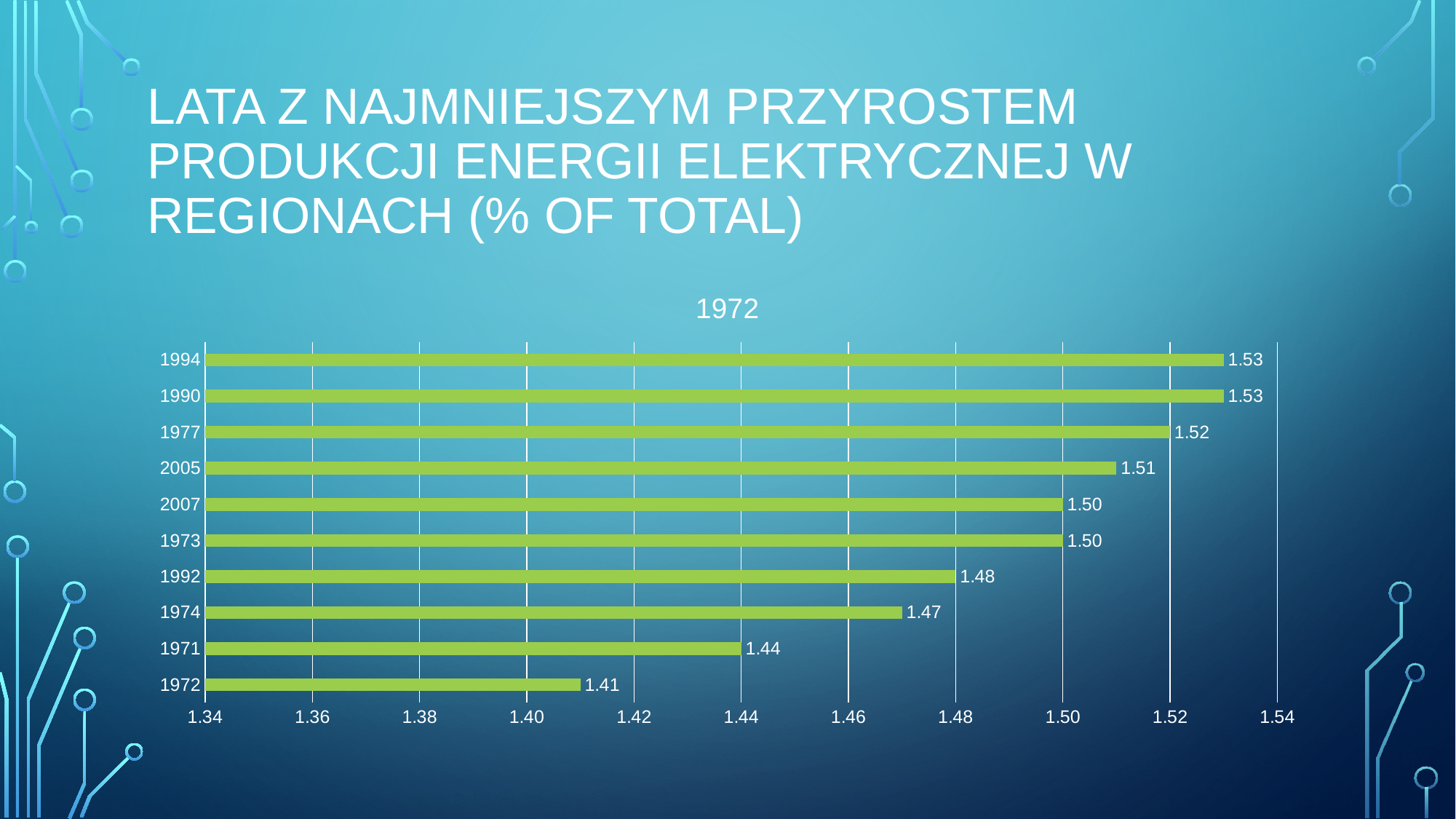

# Lata z najmniejszym przyrostem produkcji energii elektrycznej w regionach (% of total)

### Chart:

| Category | 1972 |
|---|---|
| 1972 | 1.41 |
| 1971 | 1.44 |
| 1974 | 1.47 |
| 1992 | 1.48 |
| 1973 | 1.5 |
| 2007 | 1.5 |
| 2005 | 1.51 |
| 1977 | 1.52 |
| 1990 | 1.53 |
| 1994 | 1.53 |